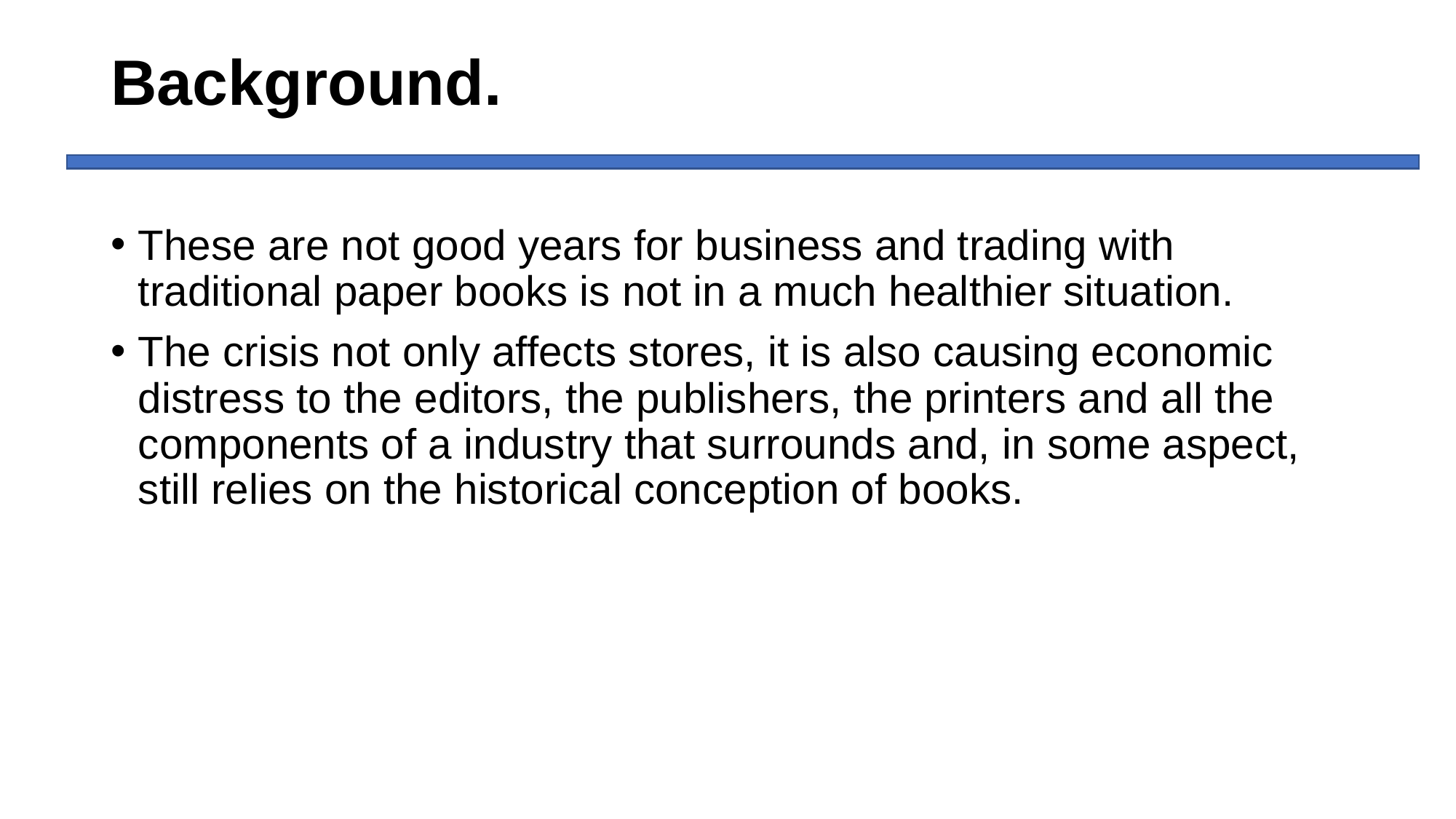

# Background.

These are not good years for business and trading with traditional paper books is not in a much healthier situation.
The crisis not only affects stores, it is also causing economic distress to the editors, the publishers, the printers and all the components of a industry that surrounds and, in some aspect, still relies on the historical conception of books.